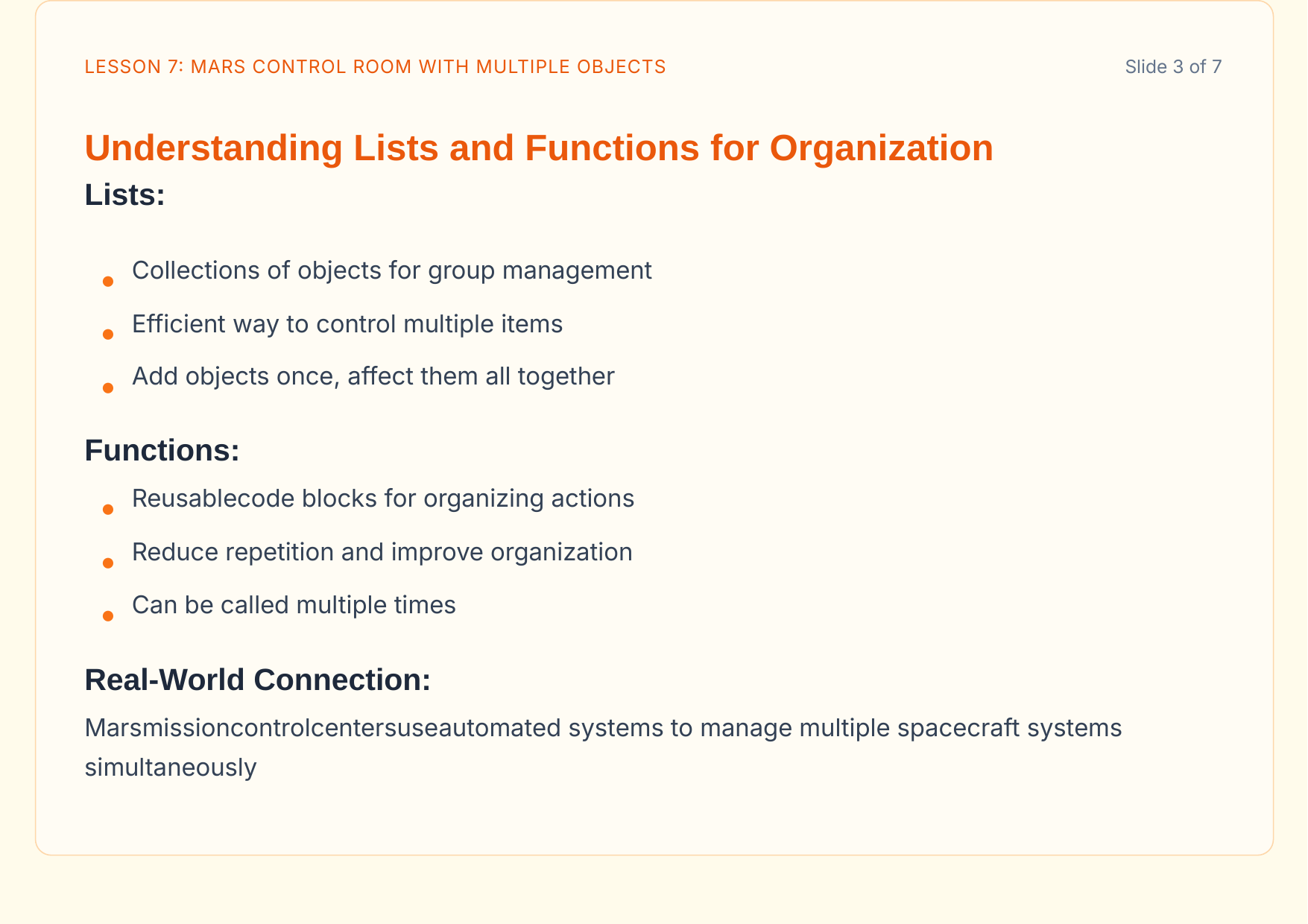

LESSON 7: MARS CONTROL ROOM WITH MULTIPLE OBJECTS
Slide 3 of 7
Understanding Lists and Functions for Organization
Lists:
Collections of objects for group management
● ● ●
Efficient way to control multiple items
Add objects once, affect them all together
Functions:
Reusablecode blocks for organizing actions

● ● ●
Reduce repetition and improve organization
Can be called multiple times
Real-World Connection:

Marsmissioncontrolcentersuseautomated systems to manage multiple spacecraft systems
simultaneously